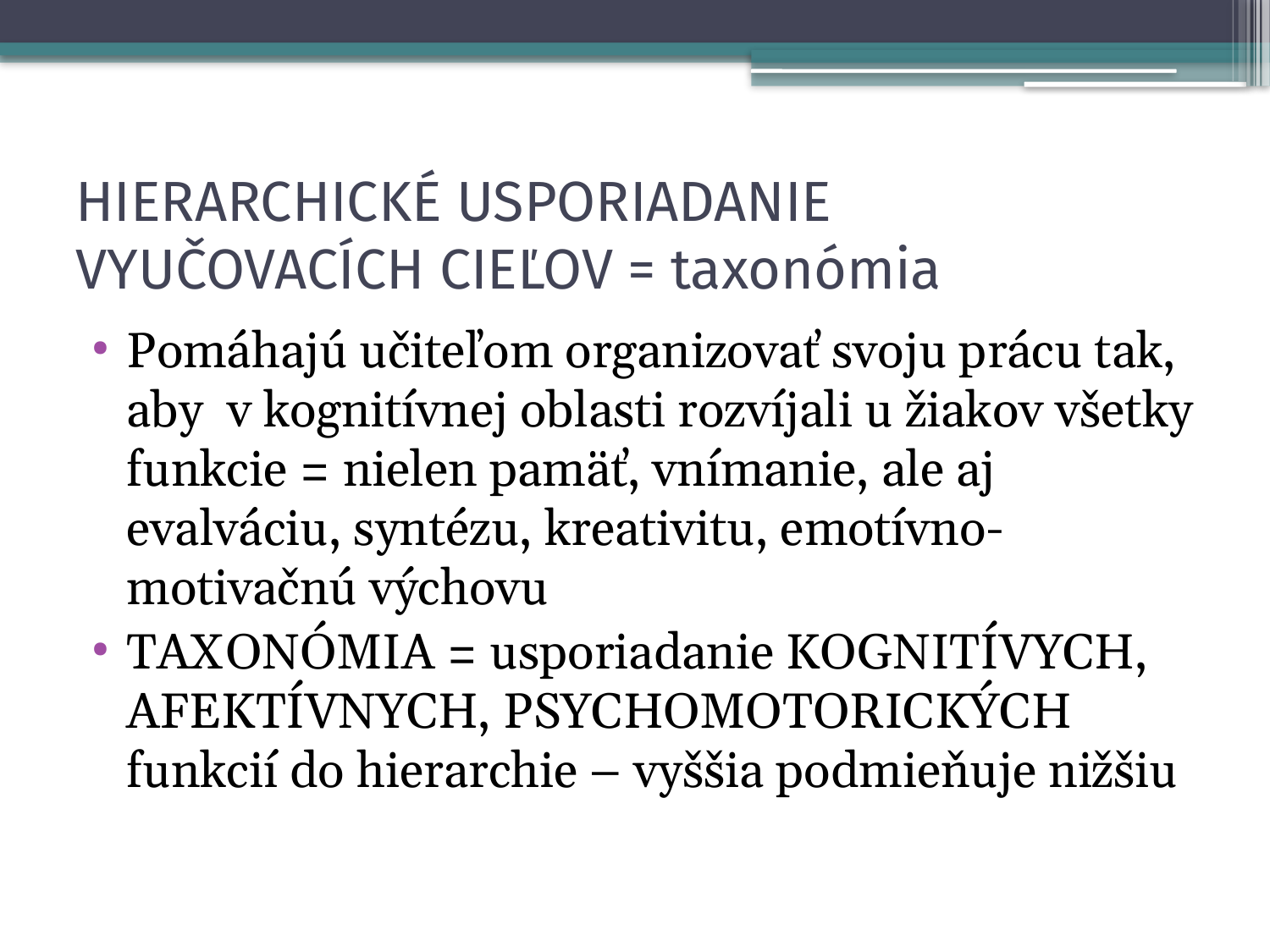

# HIERARCHICKÉ USPORIADANIE VYUČOVACÍCH CIEĽOV = taxonómia
Pomáhajú učiteľom organizovať svoju prácu tak, aby  v kognitívnej oblasti rozvíjali u žiakov všetky funkcie = nielen pamäť, vnímanie, ale aj evalváciu, syntézu, kreativitu, emotívno-motivačnú výchovu
TAXONÓMIA = usporiadanie KOGNITÍVYCH, AFEKTÍVNYCH, PSYCHOMOTORICKÝCH funkcií do hierarchie – vyššia podmieňuje nižšiu